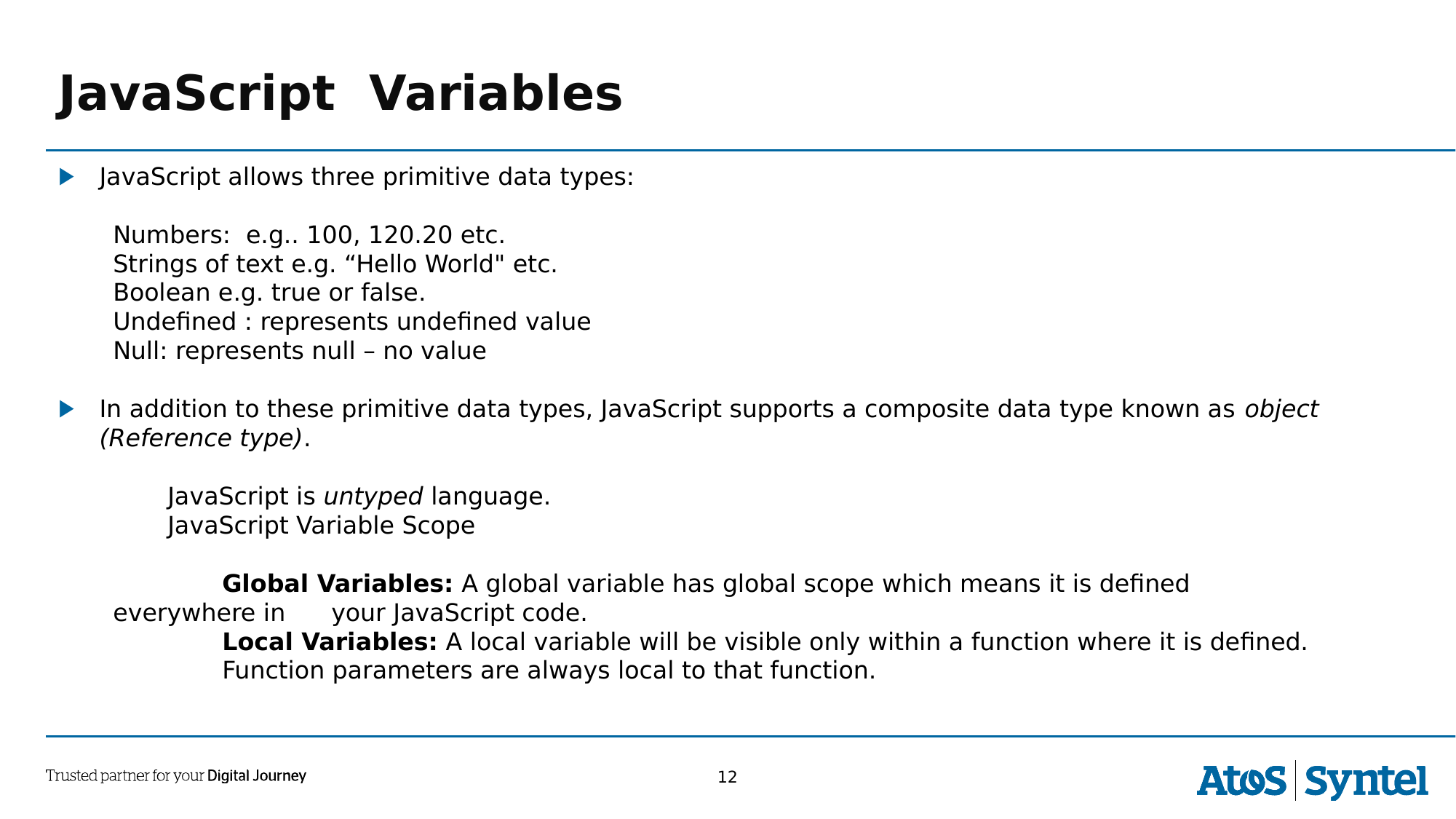

JavaScript  Variables
JavaScript allows three primitive data types:

Numbers:  e.g.. 100, 120.20 etc.
Strings of text e.g. “Hello World" etc.
Boolean e.g. true or false.
Undefined : represents undefined value
Null: represents null – no value

In addition to these primitive data types, JavaScript supports a composite data type known as object (Reference type).

	JavaScript is untyped language.
	JavaScript Variable Scope

	Global Variables: A global variable has global scope which means it is defined everywhere in 	your JavaScript code.
	Local Variables: A local variable will be visible only within a function where it is defined. 	Function parameters are always local to that function.